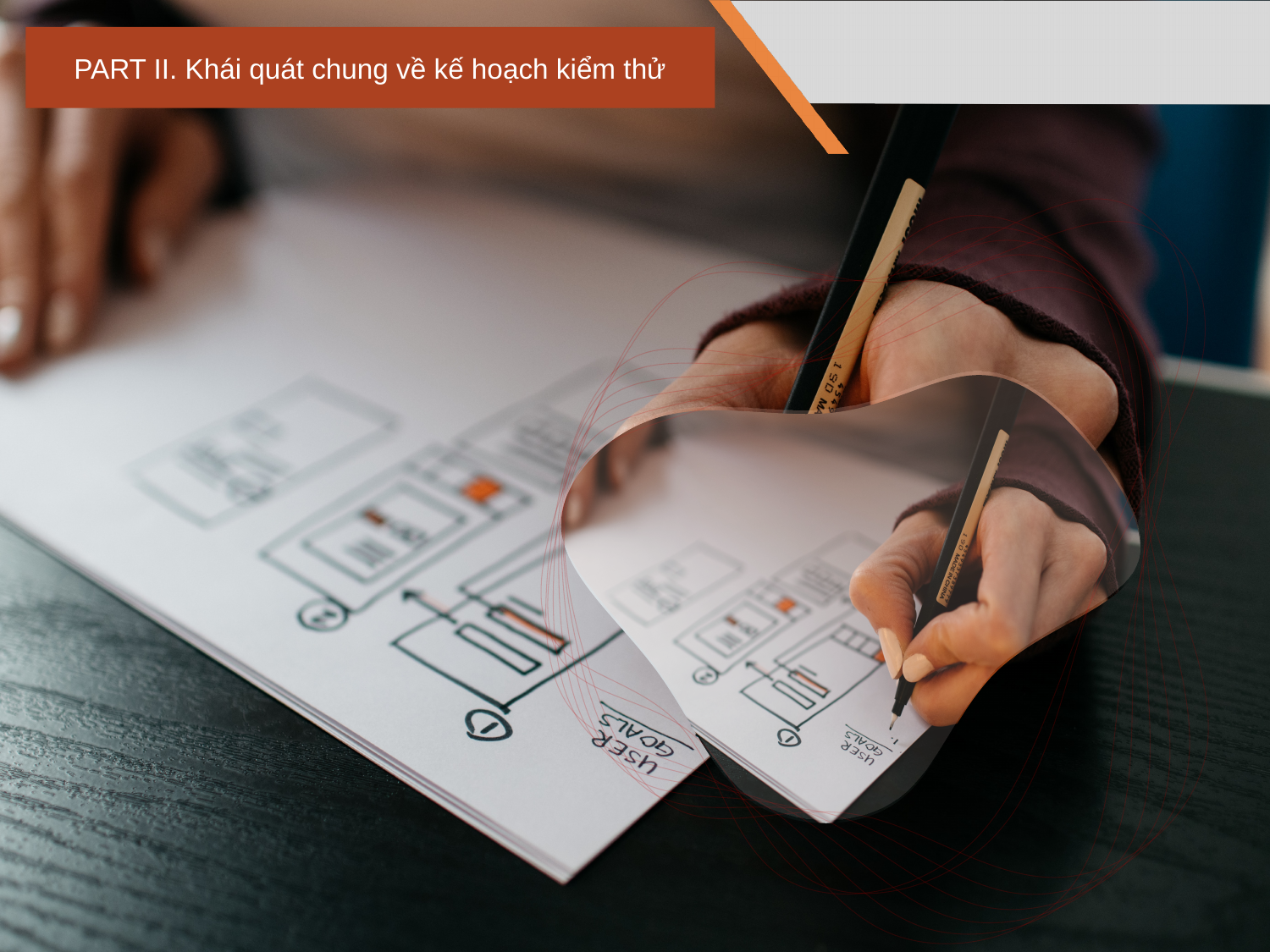

PART II. Khái quát chung về kế hoạch kiểm thử